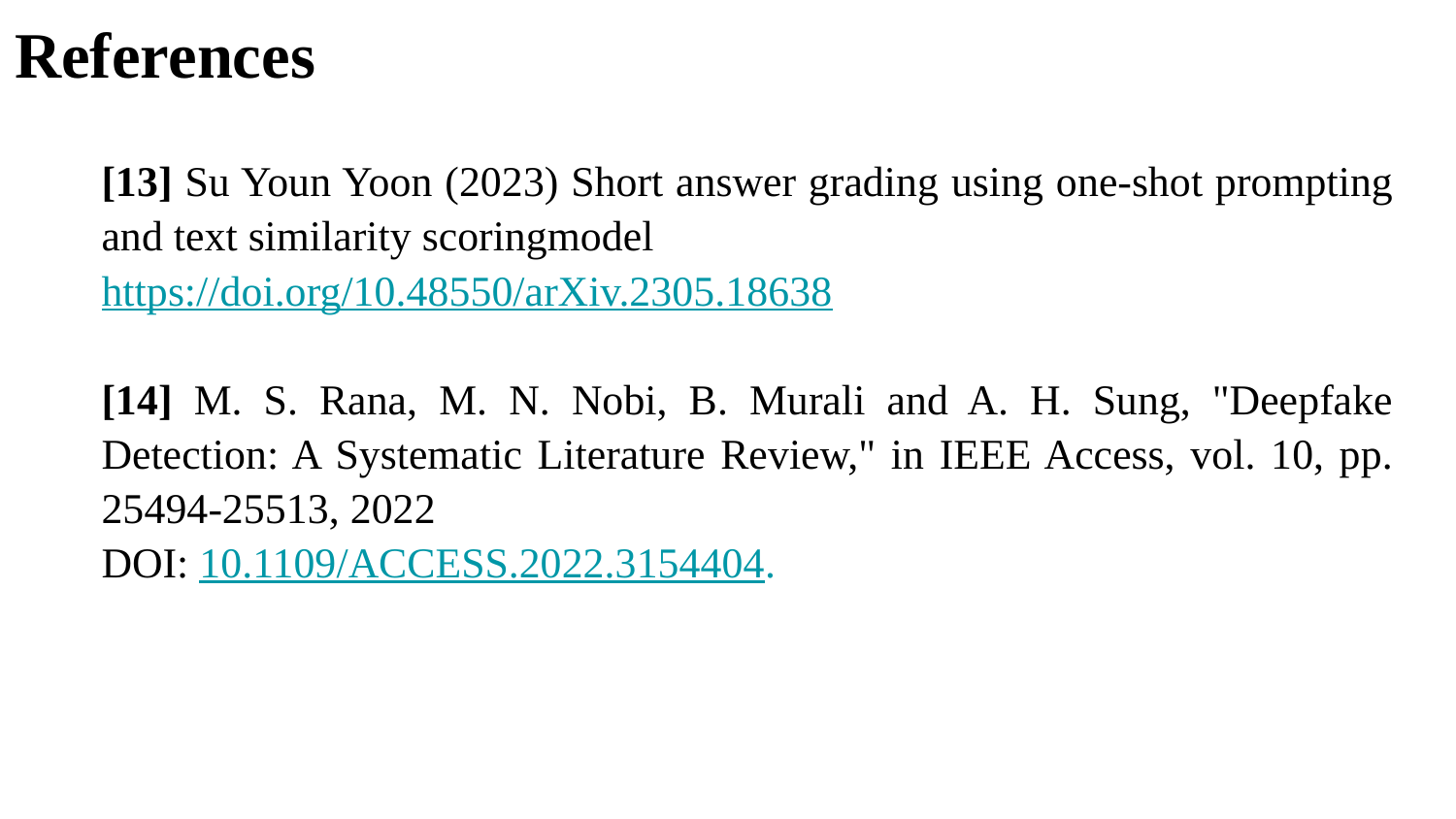

References

[13] Su Youn Yoon (2023) Short answer grading using one-shot prompting and text similarity scoringmodel
https://doi.org/10.48550/arXiv.2305.18638

[14] M. S. Rana, M. N. Nobi, B. Murali and A. H. Sung, "Deepfake Detection: A Systematic Literature Review," in IEEE Access, vol. 10, pp. 25494-25513, 2022
DOI: 10.1109/ACCESS.2022.3154404.